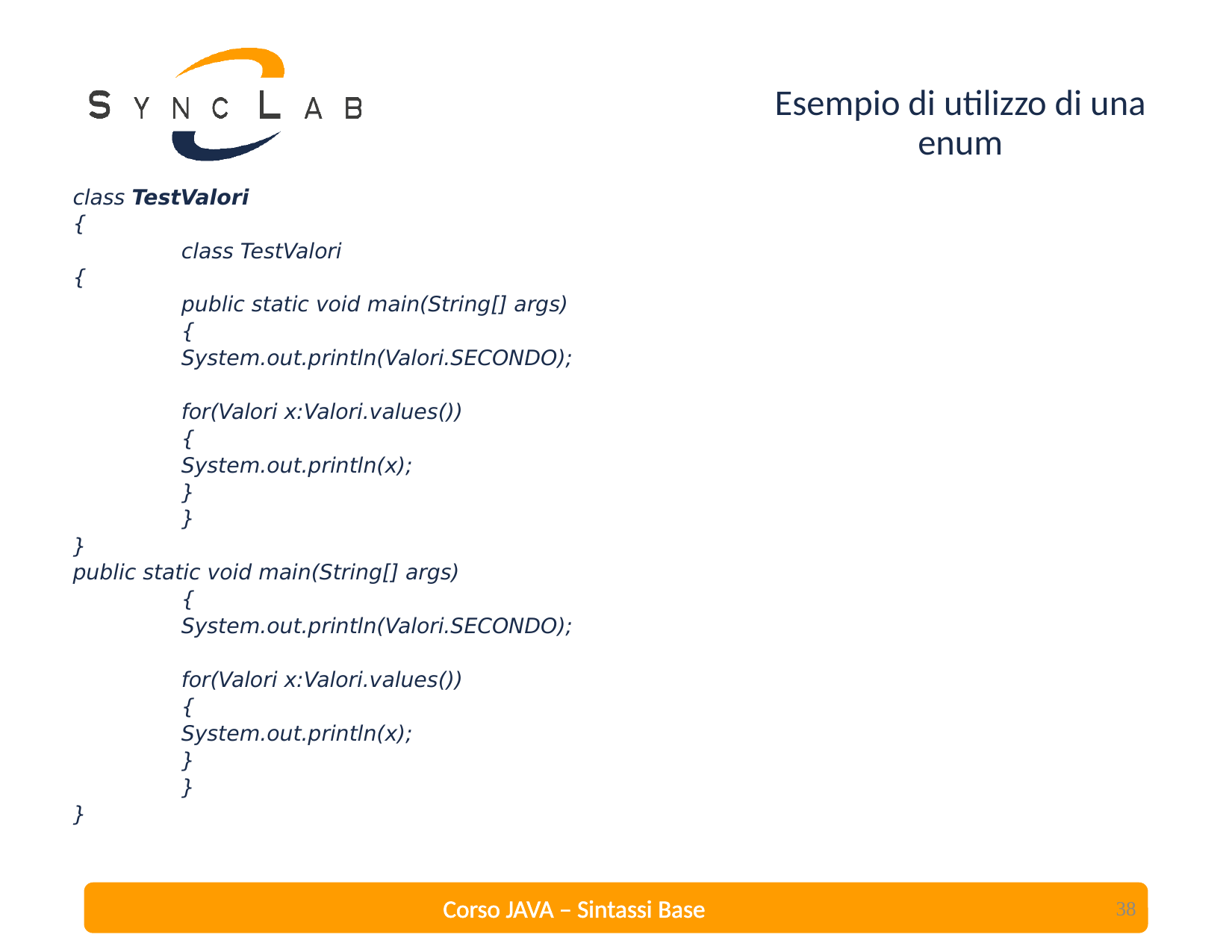

# Esempio di utilizzo di una enum
class TestValori
{
	class TestValori
{
	public static void main(String[] args)
	{
		System.out.println(Valori.SECONDO);

		for(Valori x:Valori.values())
		{
			System.out.println(x);
		}
	}
}
public static void main(String[] args)
	{
		System.out.println(Valori.SECONDO);

		for(Valori x:Valori.values())
		{
			System.out.println(x);
		}
	}
}
38
Corso JAVA – Sintassi Base